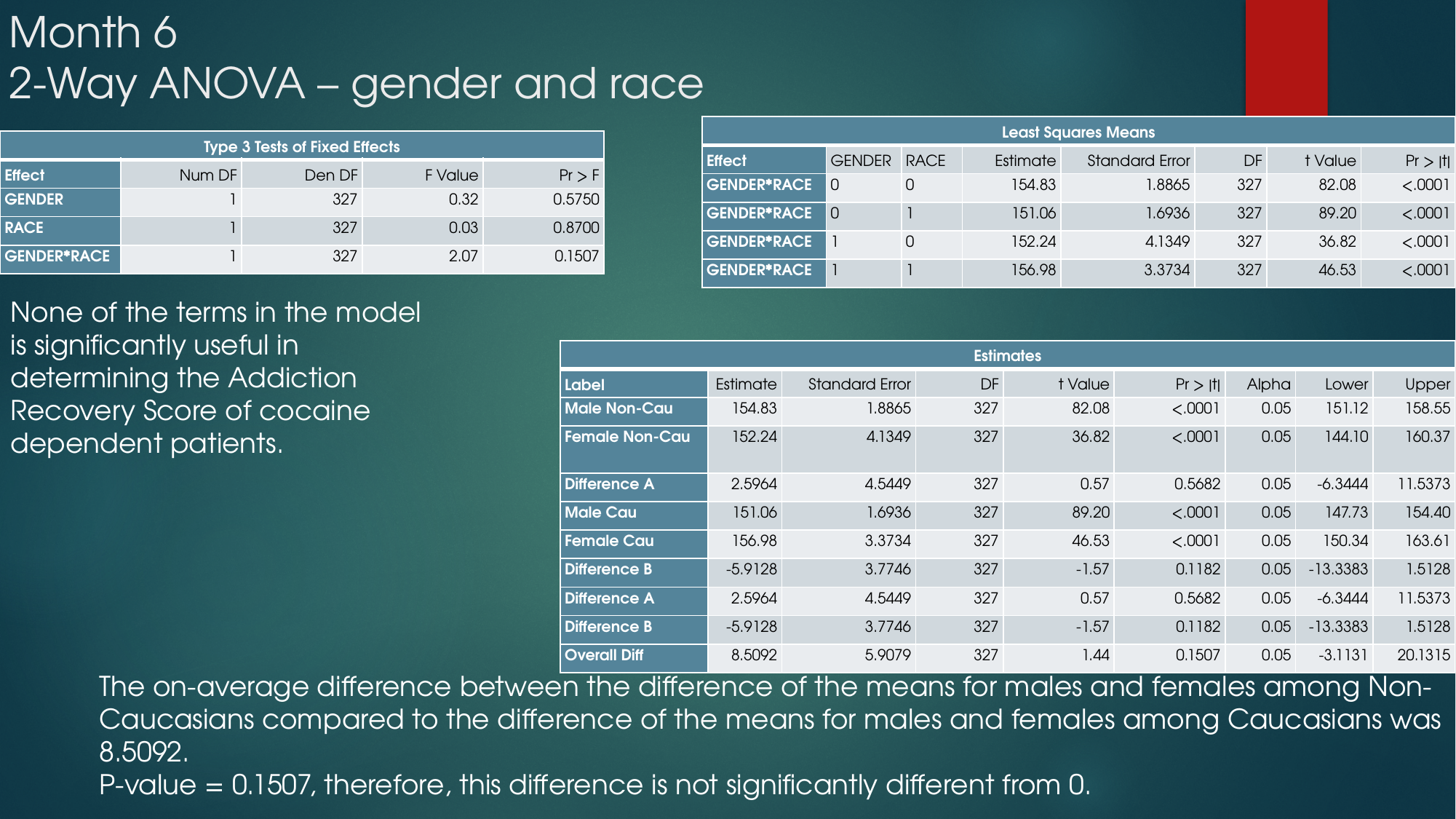

# Month 6 2-Way ANOVA – gender and race
| Least Squares Means |  |  |  |  |  |  |  |
| --- | --- | --- | --- | --- | --- | --- | --- |
| Effect | GENDER | RACE | Estimate | Standard Error | DF | t Value | Pr > |t| |
| GENDER\*RACE | 0 | 0 | 154.83 | 1.8865 | 327 | 82.08 | <.0001 |
| GENDER\*RACE | 0 | 1 | 151.06 | 1.6936 | 327 | 89.20 | <.0001 |
| GENDER\*RACE | 1 | 0 | 152.24 | 4.1349 | 327 | 36.82 | <.0001 |
| GENDER\*RACE | 1 | 1 | 156.98 | 3.3734 | 327 | 46.53 | <.0001 |

| Type 3 Tests of Fixed Effects |  |  |  |  |
| --- | --- | --- | --- | --- |
| Effect | Num DF | Den DF | F Value | Pr > F |
| GENDER | 1 | 327 | 0.32 | 0.5750 |
| RACE | 1 | 327 | 0.03 | 0.8700 |
| GENDER\*RACE | 1 | 327 | 2.07 | 0.1507 |
None of the terms in the model is significantly useful in determining the Addiction Recovery Score of cocaine dependent patients.

| Estimates |  |  |  |  |  |  |  |  |
| --- | --- | --- | --- | --- | --- | --- | --- | --- |
| Label | Estimate | Standard Error | DF | t Value | Pr > |t| | Alpha | Lower | Upper |
| Male Non-Cau | 154.83 | 1.8865 | 327 | 82.08 | <.0001 | 0.05 | 151.12 | 158.55 |
| Female Non-Cau | 152.24 | 4.1349 | 327 | 36.82 | <.0001 | 0.05 | 144.10 | 160.37 |
| Difference A | 2.5964 | 4.5449 | 327 | 0.57 | 0.5682 | 0.05 | -6.3444 | 11.5373 |
| Male Cau | 151.06 | 1.6936 | 327 | 89.20 | <.0001 | 0.05 | 147.73 | 154.40 |
| Female Cau | 156.98 | 3.3734 | 327 | 46.53 | <.0001 | 0.05 | 150.34 | 163.61 |
| Difference B | -5.9128 | 3.7746 | 327 | -1.57 | 0.1182 | 0.05 | -13.3383 | 1.5128 |
| Difference A | 2.5964 | 4.5449 | 327 | 0.57 | 0.5682 | 0.05 | -6.3444 | 11.5373 |
| Difference B | -5.9128 | 3.7746 | 327 | -1.57 | 0.1182 | 0.05 | -13.3383 | 1.5128 |
| Overall Diff | 8.5092 | 5.9079 | 327 | 1.44 | 0.1507 | 0.05 | -3.1131 | 20.1315 |

The on-average difference between the difference of the means for males and females among Non-Caucasians compared to the difference of the means for males and females among Caucasians was 8.5092.
P-value = 0.1507, therefore, this difference is not significantly different from 0.